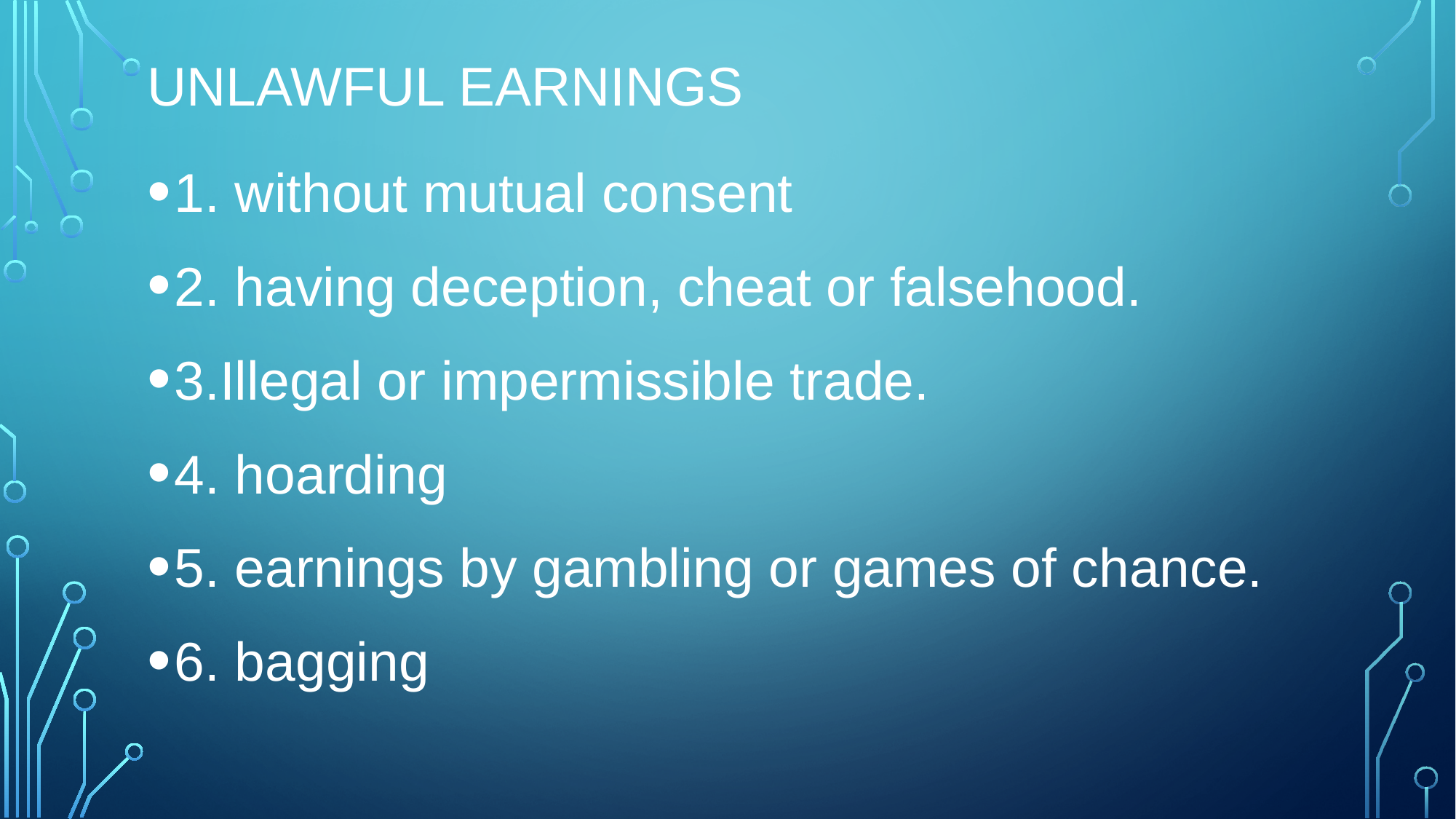

# Unlawful earnings
1. without mutual consent
2. having deception, cheat or falsehood.
3.Illegal or impermissible trade.
4. hoarding
5. earnings by gambling or games of chance.
6. bagging